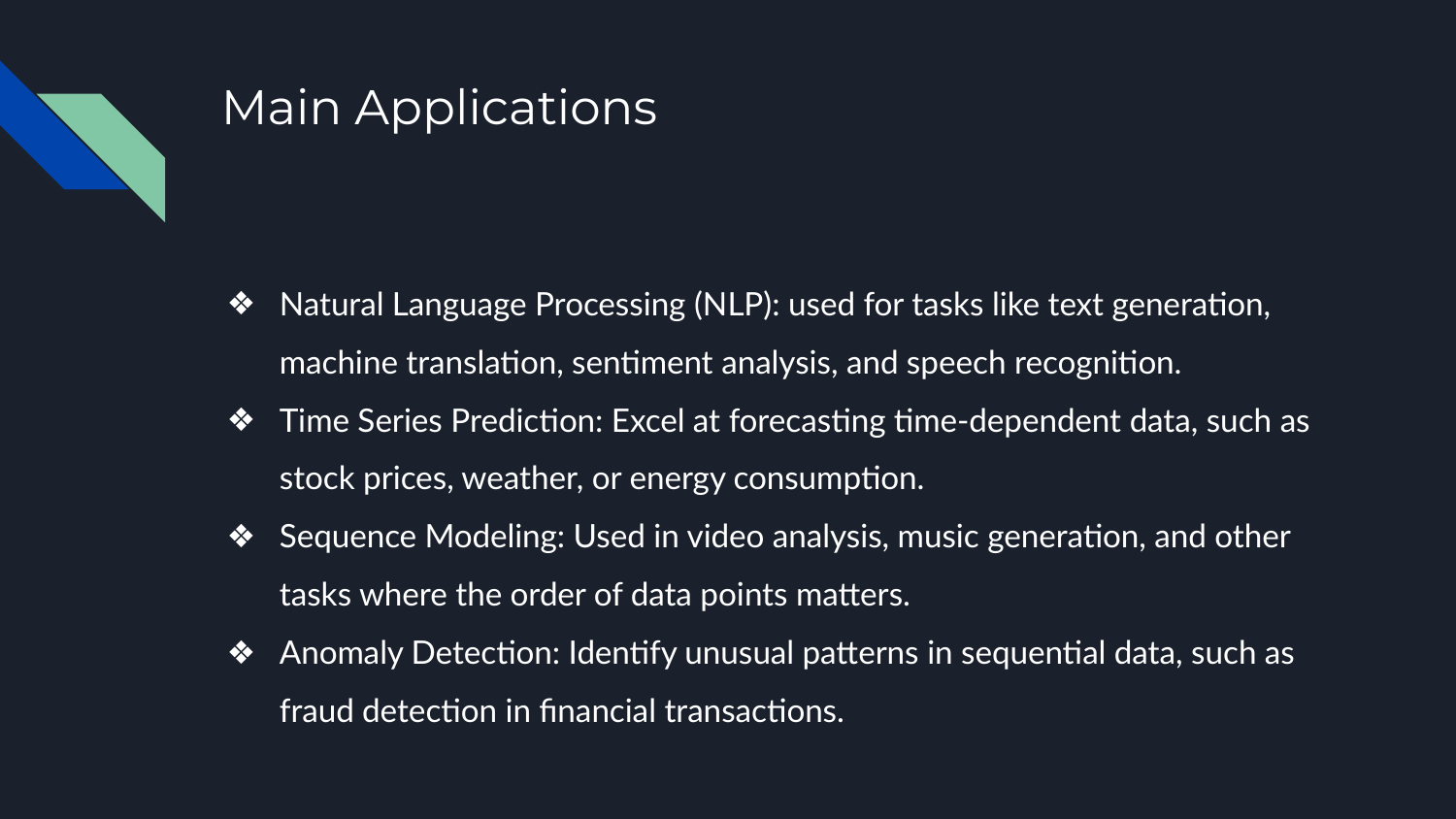

# Main Applications
Natural Language Processing (NLP): used for tasks like text generation, machine translation, sentiment analysis, and speech recognition.
Time Series Prediction: Excel at forecasting time-dependent data, such as stock prices, weather, or energy consumption.
Sequence Modeling: Used in video analysis, music generation, and other tasks where the order of data points matters.
Anomaly Detection: Identify unusual patterns in sequential data, such as fraud detection in financial transactions.